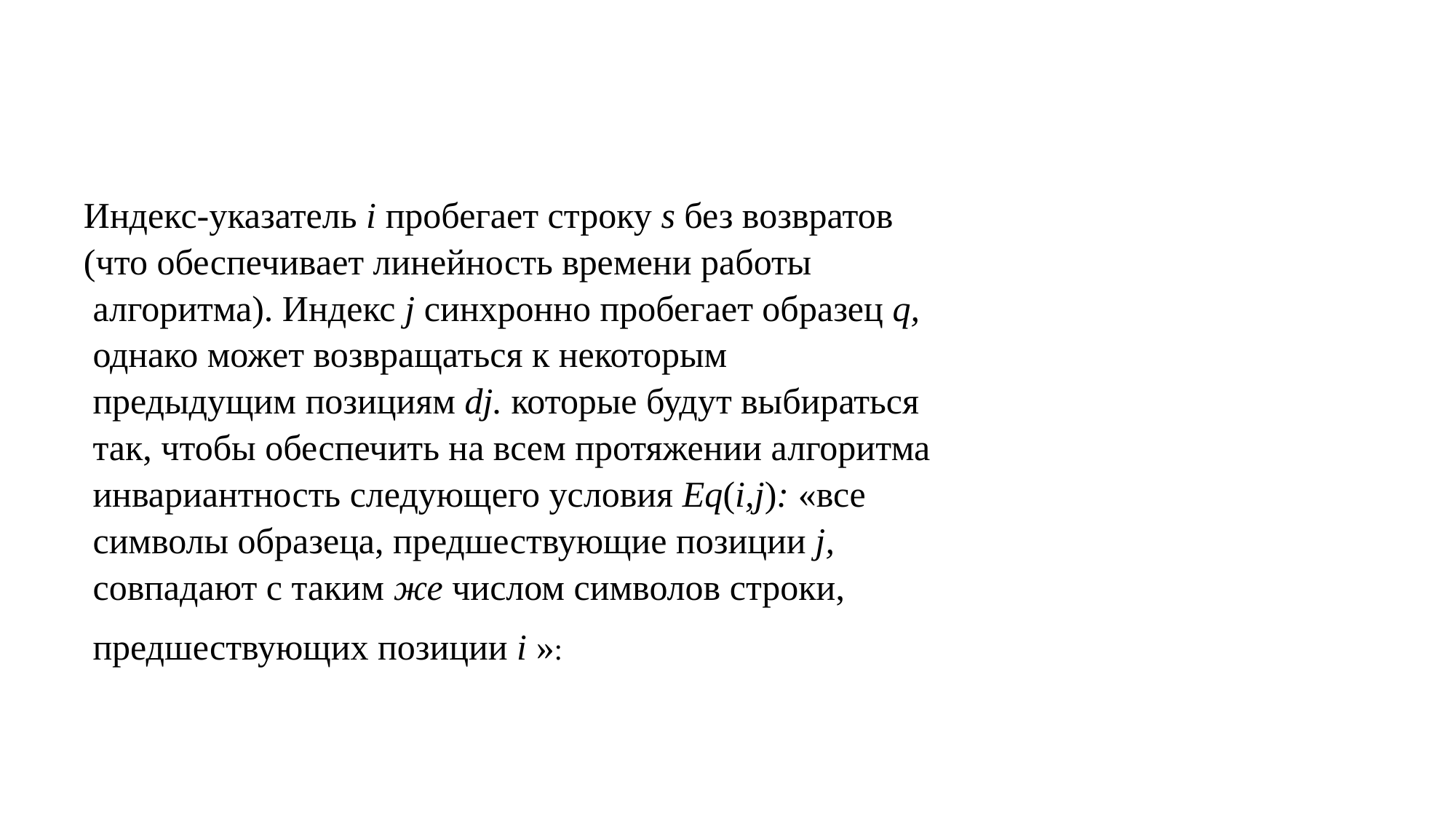

#
Индекс-указатель i пробегает строку s без возвратов
(что обеспечи­вает линейность времени работы
 алгоритма). Индекс j синхронно пробегает образец q,
 однако может возвращаться к некоторым
 предыдущим позициям dj. которые будут выбираться
 так, чтобы обеспечить на всем протяжении алгоритма
 инвариантность следующего условия Eq(i,j): «все
 символы образеца, предшествующие позиции j,
 совпадают с таким же числом символов строки,
 предшествующих позиции i »: